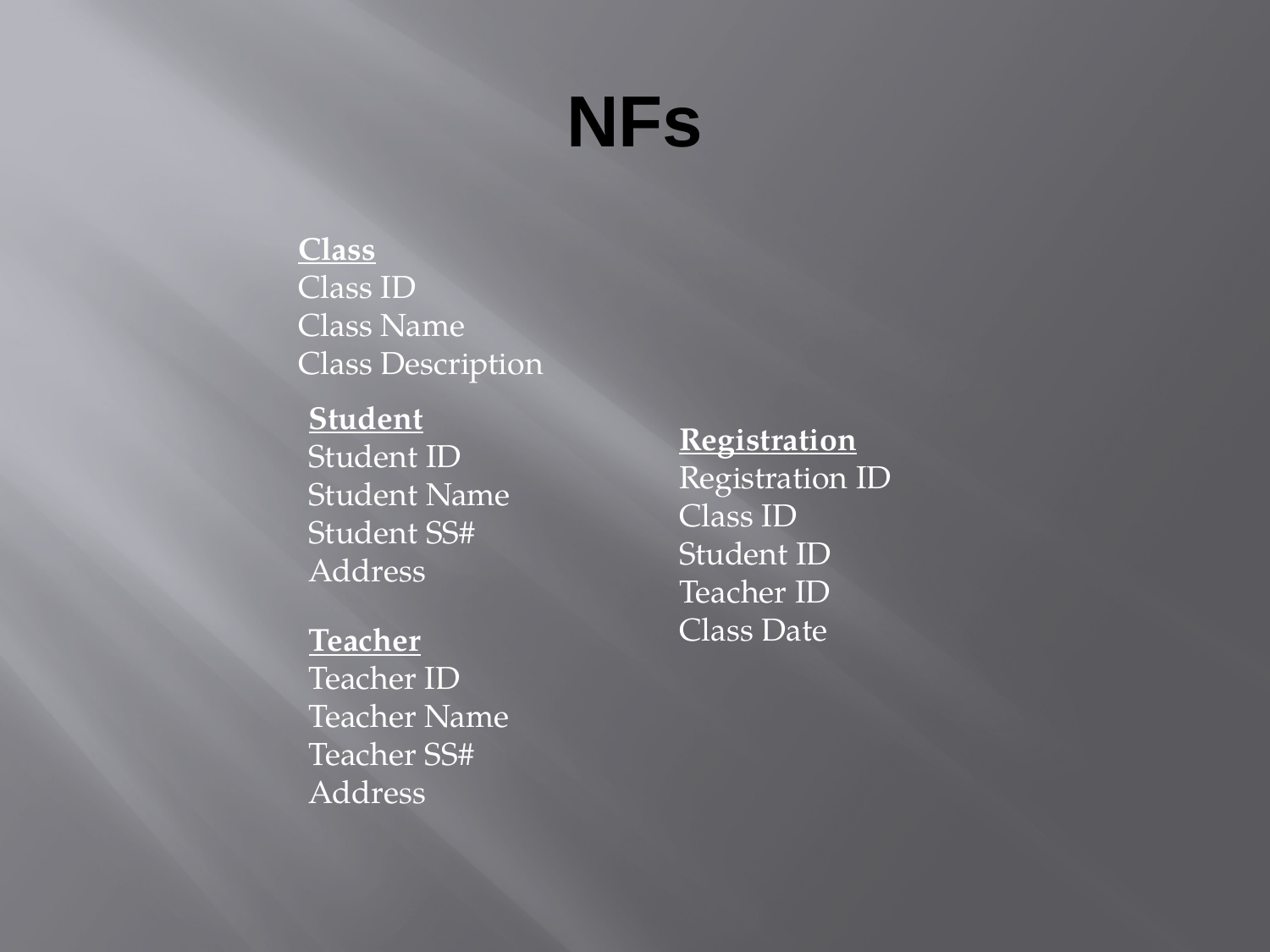

# NFs
Class
Class ID
Class Name
Class Description
Student
Student ID
Student Name
Student SS#
Address
Registration
Registration ID
Class ID
Student ID
Teacher ID
Class Date
Teacher
Teacher ID
Teacher Name
Teacher SS#
Address